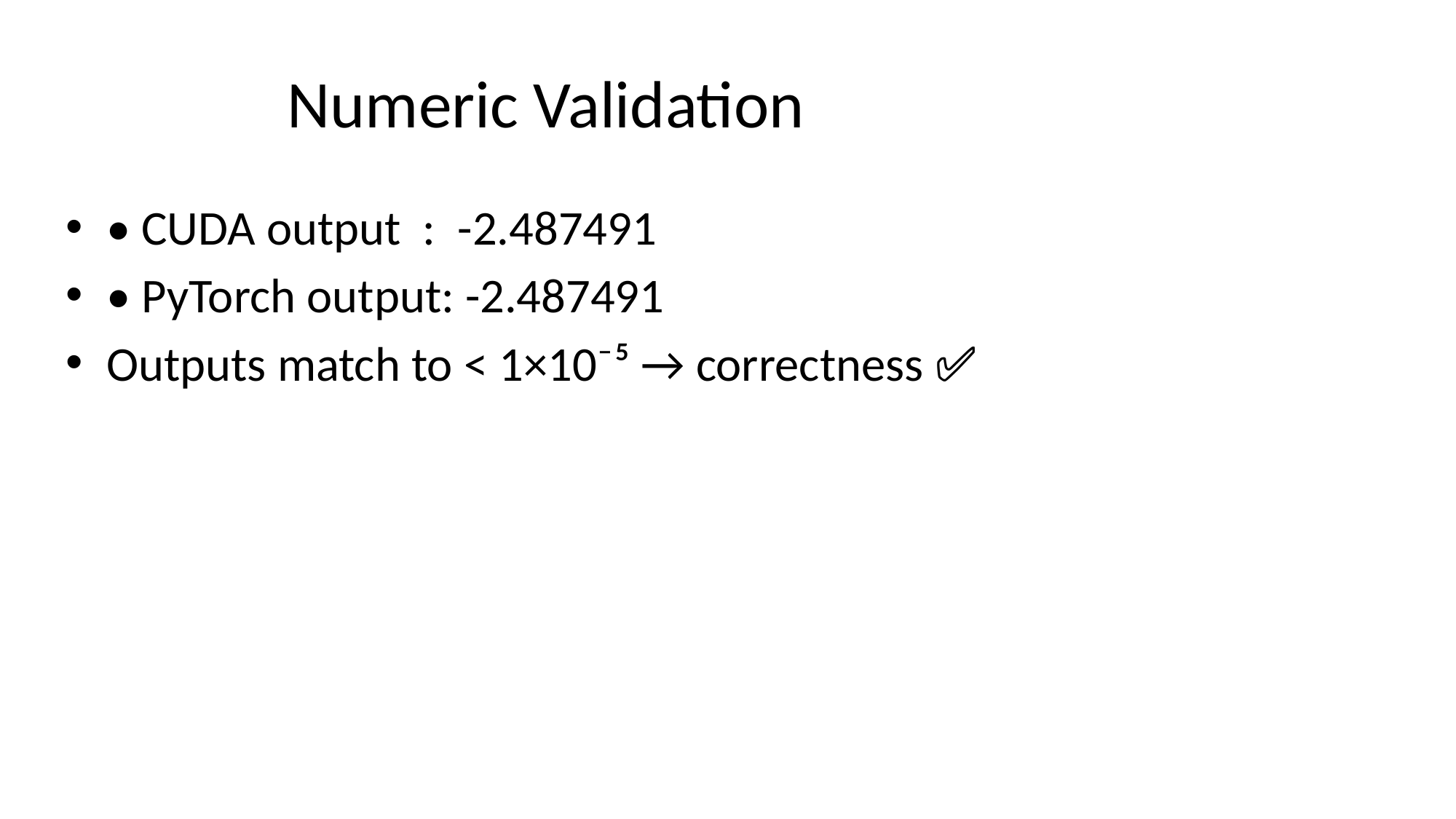

# Numeric Validation
• CUDA output  :  -2.487491
• PyTorch output: -2.487491
Outputs match to < 1×10⁻⁵ → correctness ✅